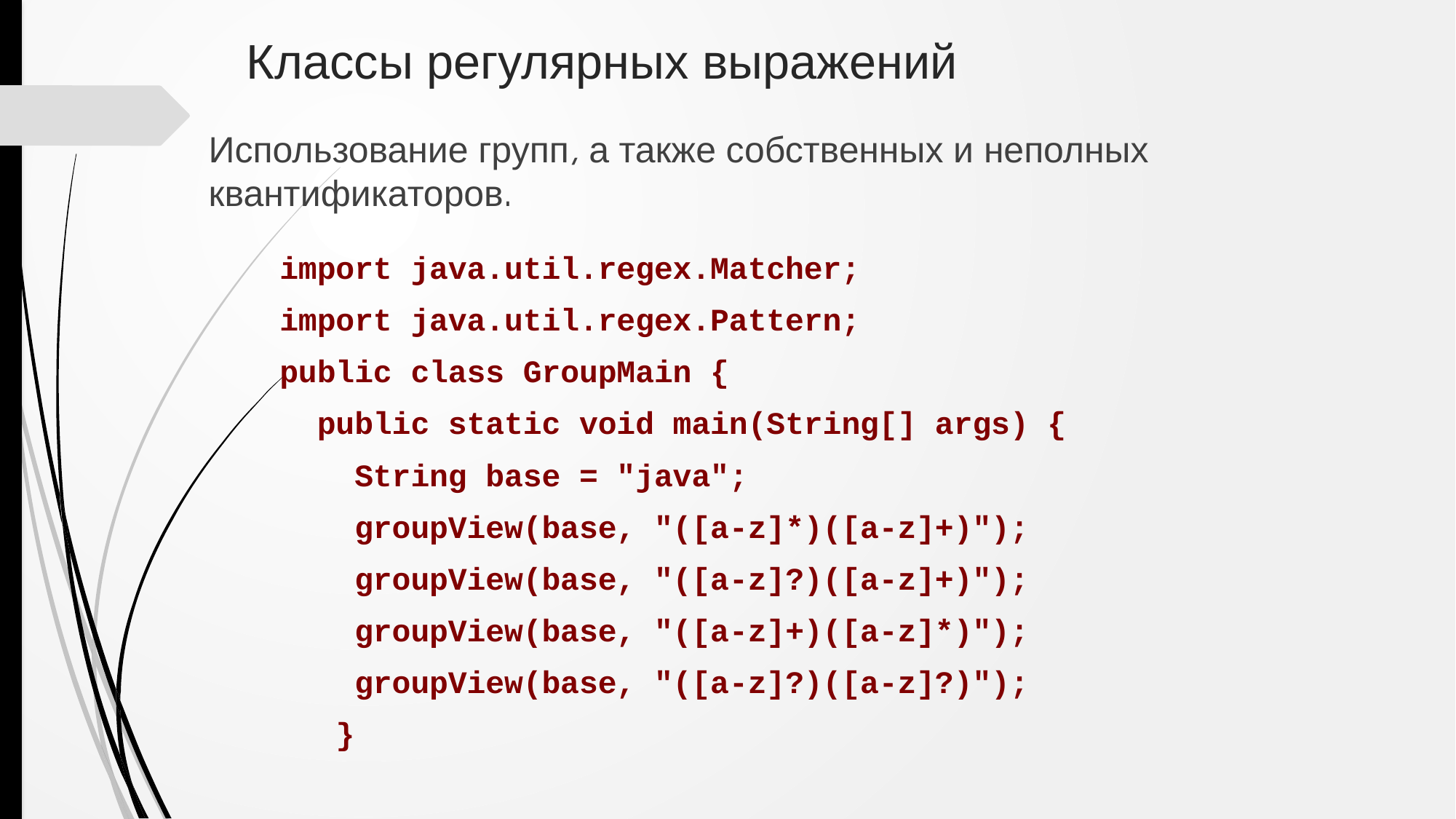

# Классы регулярных выражений
Использование групп, а также собственных и неполных квантификаторов.

import java.util.regex.Matcher;
import java.util.regex.Pattern;
public class GroupMain {
  public static void main(String[] args) {
    String base = "java";
    groupView(base, "([a-z]*)([a-z]+)");
    groupView(base, "([a-z]?)([a-z]+)");
    groupView(base, "([a-z]+)([a-z]*)");
    groupView(base, "([a-z]?)([a-z]?)");
   }